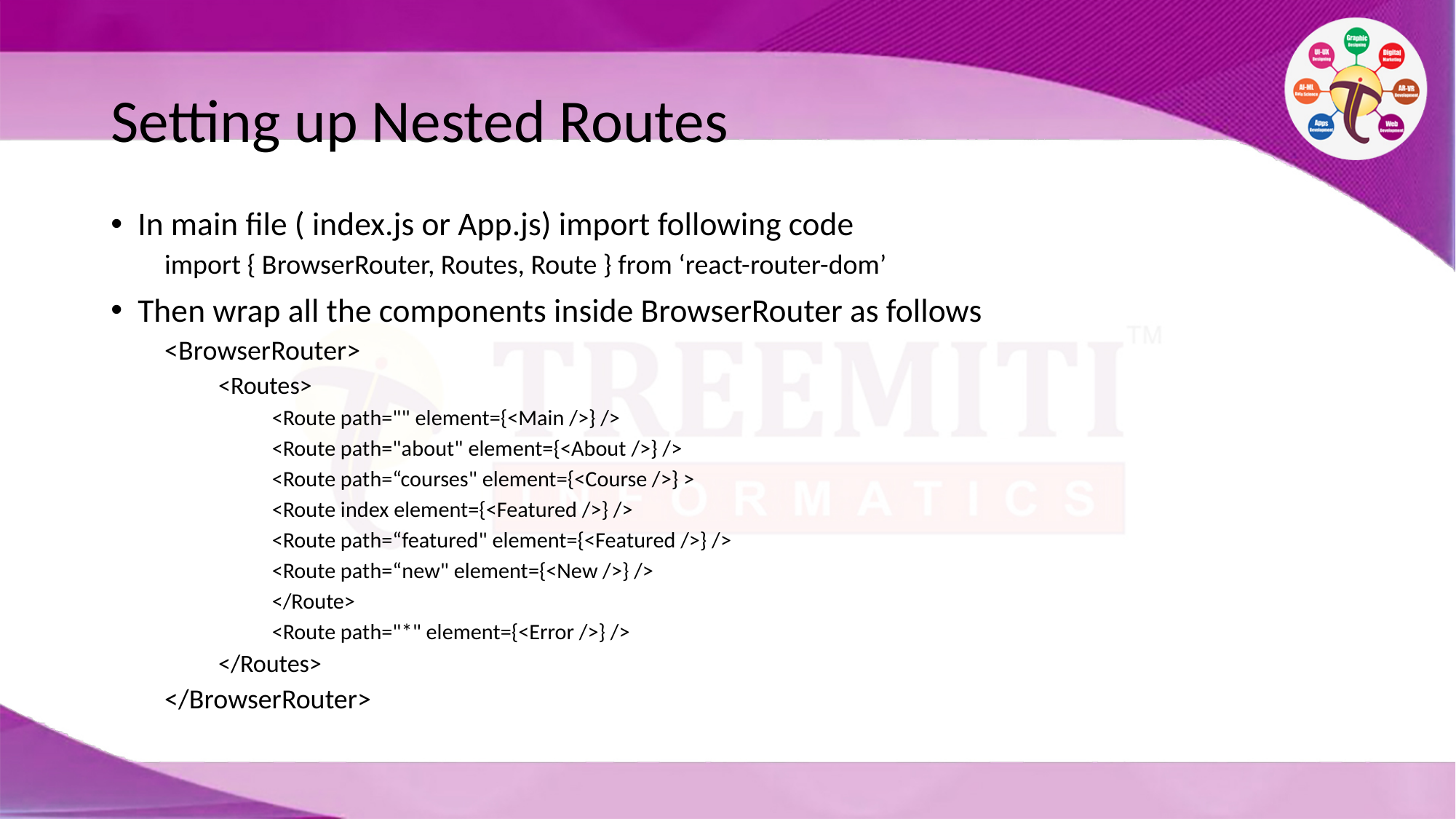

# Setting up Nested Routes
In main file ( index.js or App.js) import following code
import { BrowserRouter, Routes, Route } from ‘react-router-dom’
Then wrap all the components inside BrowserRouter as follows
<BrowserRouter>
<Routes>
<Route path="" element={<Main />} />
<Route path="about" element={<About />} />
<Route path=“courses" element={<Course />} >
	<Route index element={<Featured />} />
	<Route path=“featured" element={<Featured />} />
	<Route path=“new" element={<New />} />
</Route>
<Route path="*" element={<Error />} />
</Routes>
</BrowserRouter>